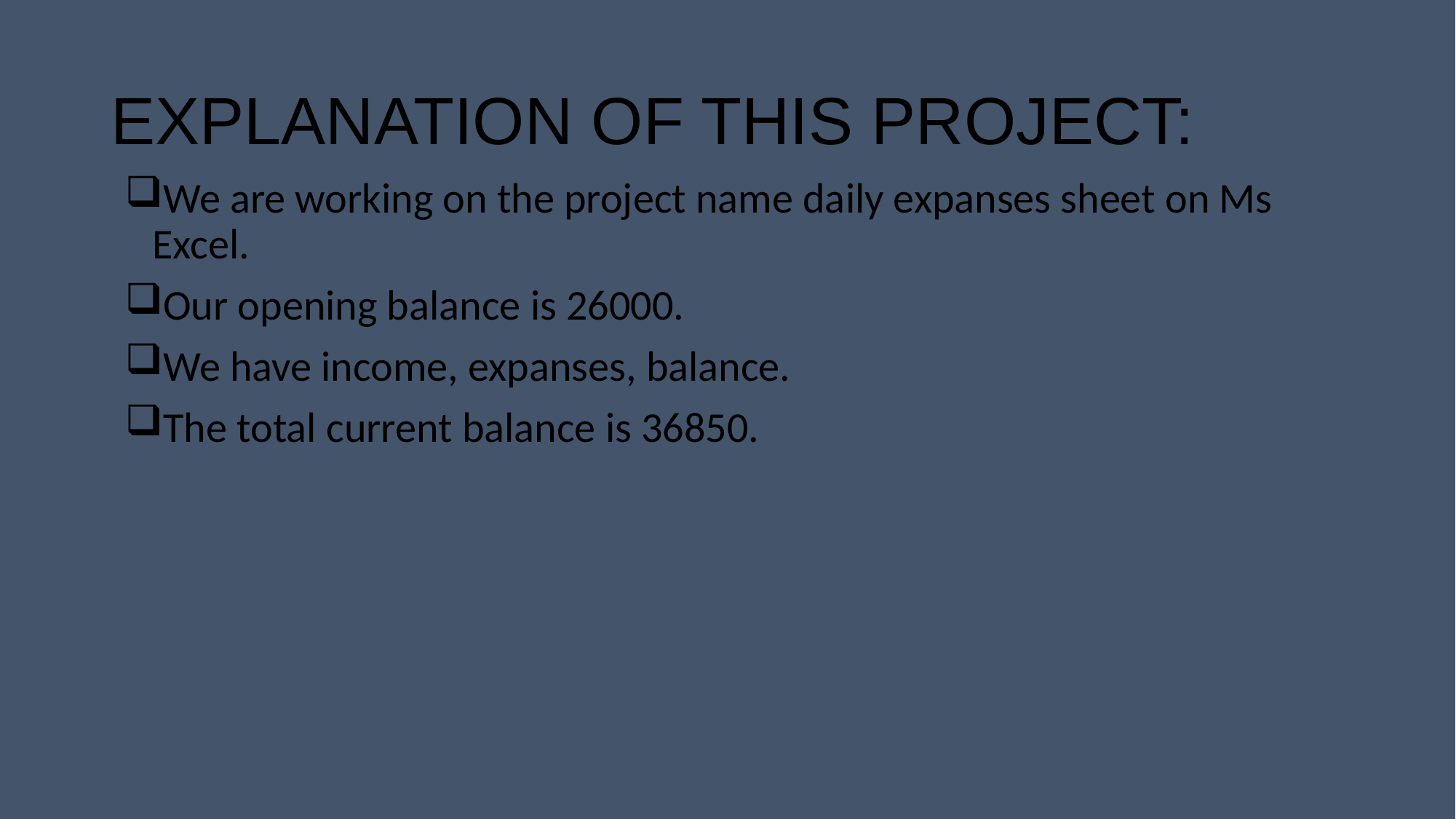

# EXPLANATION OF THIS PROJECT:
We are working on the project name daily expanses sheet on Ms Excel.
Our opening balance is 26000.
We have income, expanses, balance.
The total current balance is 36850.